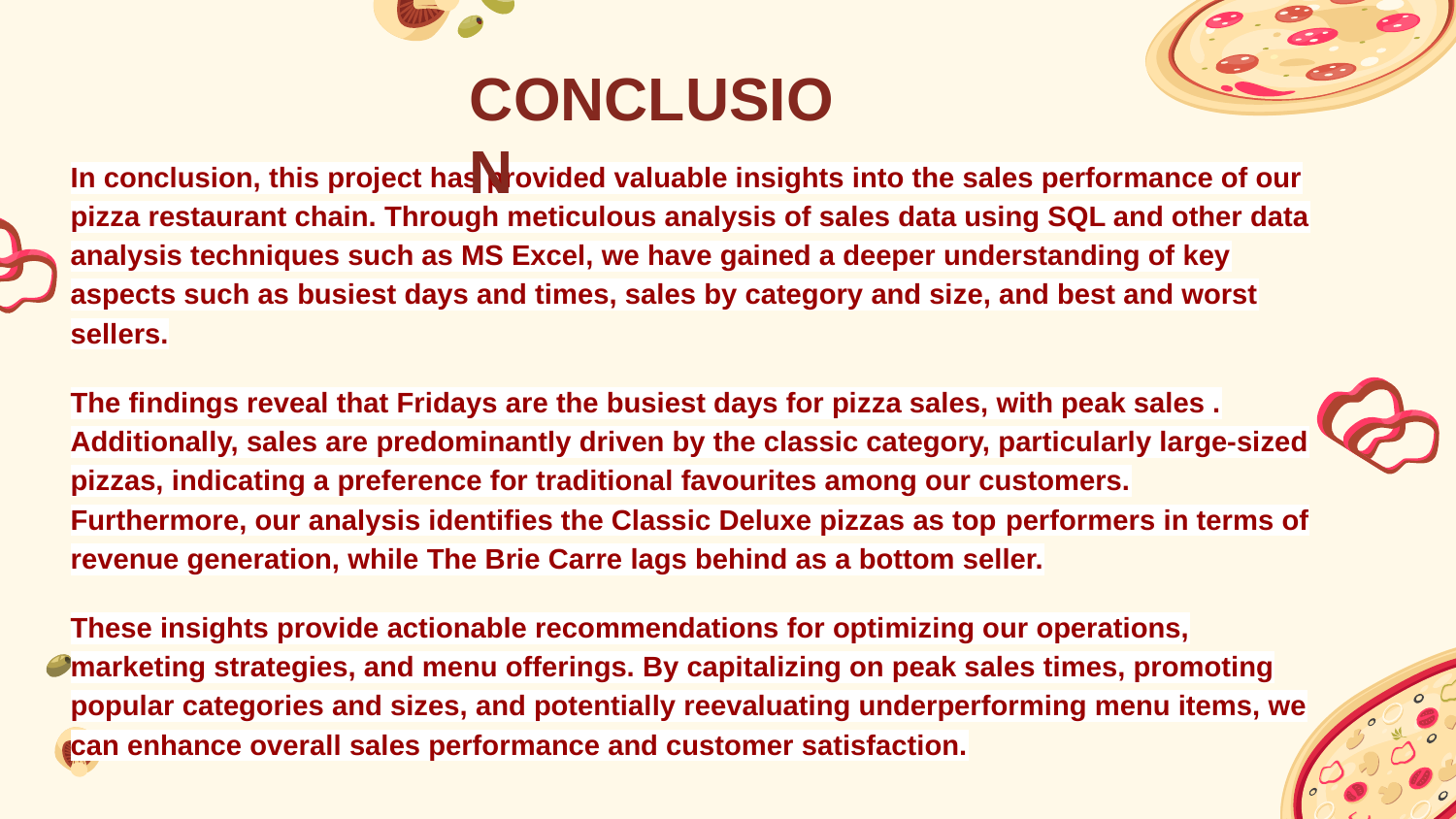

# CONCLUSION
In conclusion, this project has provided valuable insights into the sales performance of our pizza restaurant chain. Through meticulous analysis of sales data using SQL and other data analysis techniques such as MS Excel, we have gained a deeper understanding of key aspects such as busiest days and times, sales by category and size, and best and worst sellers.
The findings reveal that Fridays are the busiest days for pizza sales, with peak sales . Additionally, sales are predominantly driven by the classic category, particularly large-sized pizzas, indicating a preference for traditional favourites among our customers. Furthermore, our analysis identifies the Classic Deluxe pizzas as top performers in terms of revenue generation, while The Brie Carre lags behind as a bottom seller.
These insights provide actionable recommendations for optimizing our operations, marketing strategies, and menu offerings. By capitalizing on peak sales times, promoting popular categories and sizes, and potentially reevaluating underperforming menu items, we can enhance overall sales performance and customer satisfaction.